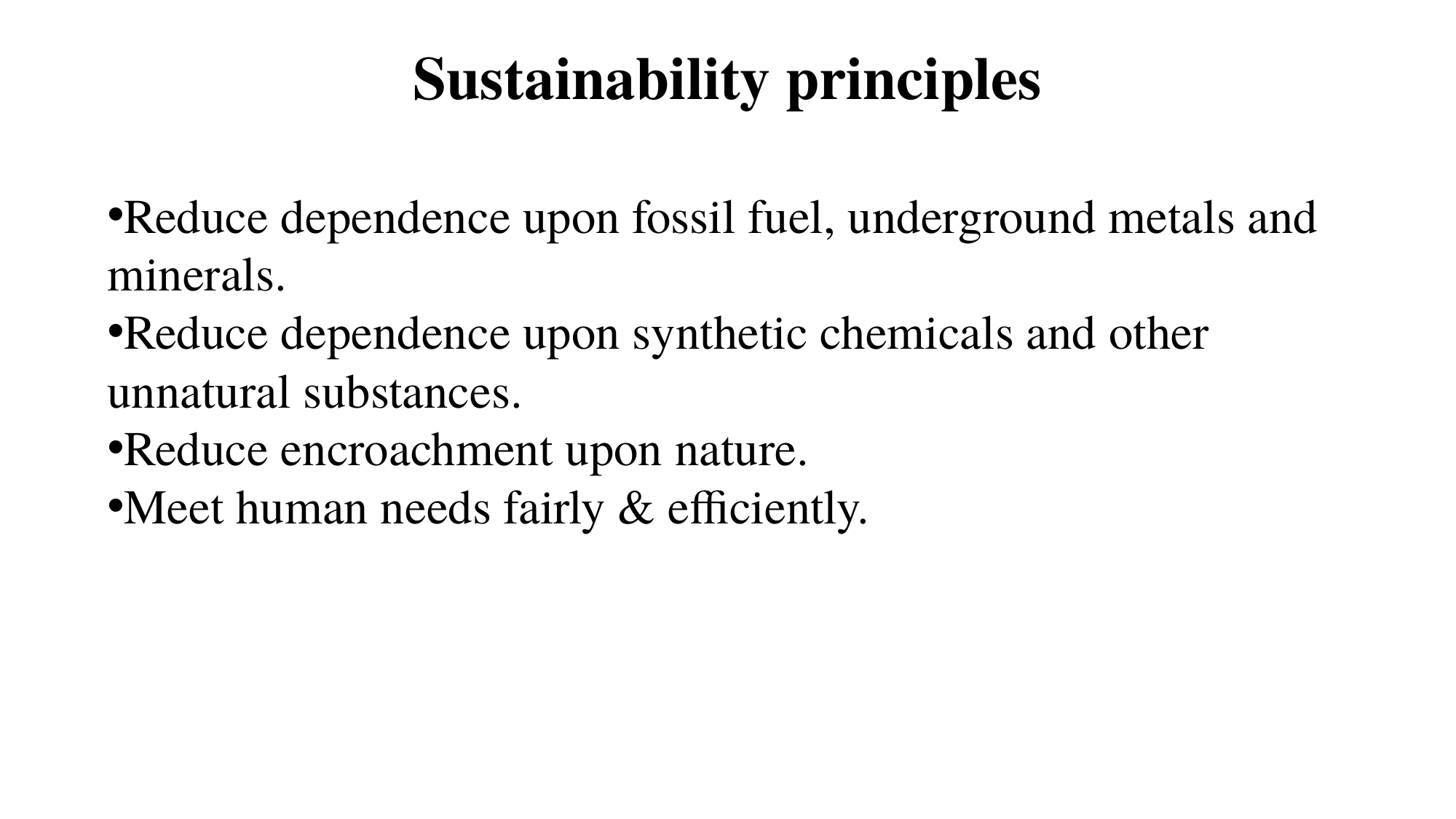

# Sustainability principles
Reduce dependence upon fossil fuel, underground metals and minerals.
Reduce dependence upon synthetic chemicals and other unnatural substances.
Reduce encroachment upon nature.
Meet human needs fairly & efficiently.